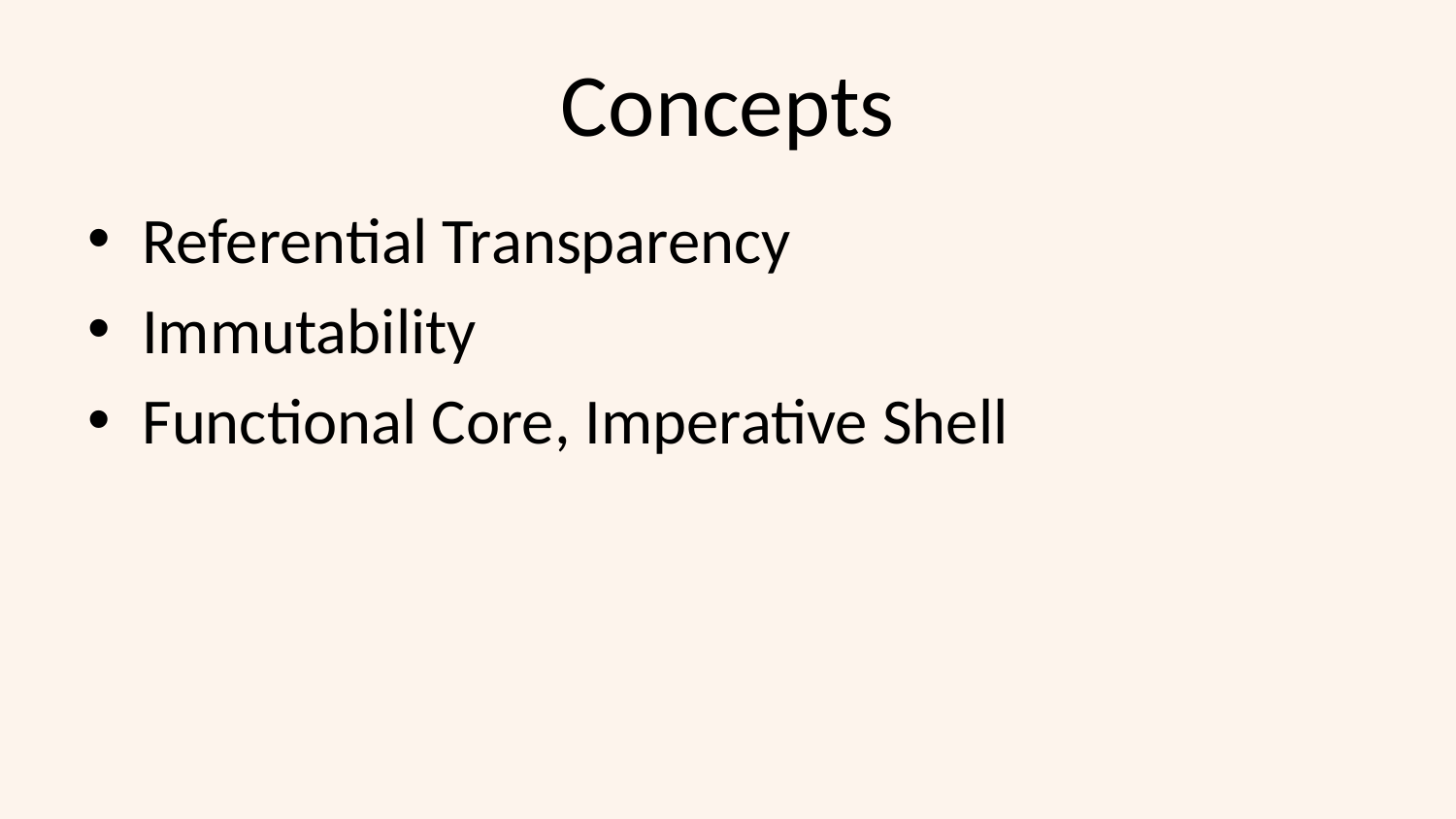

# Concepts
Referential Transparency
Immutability
Functional Core, Imperative Shell